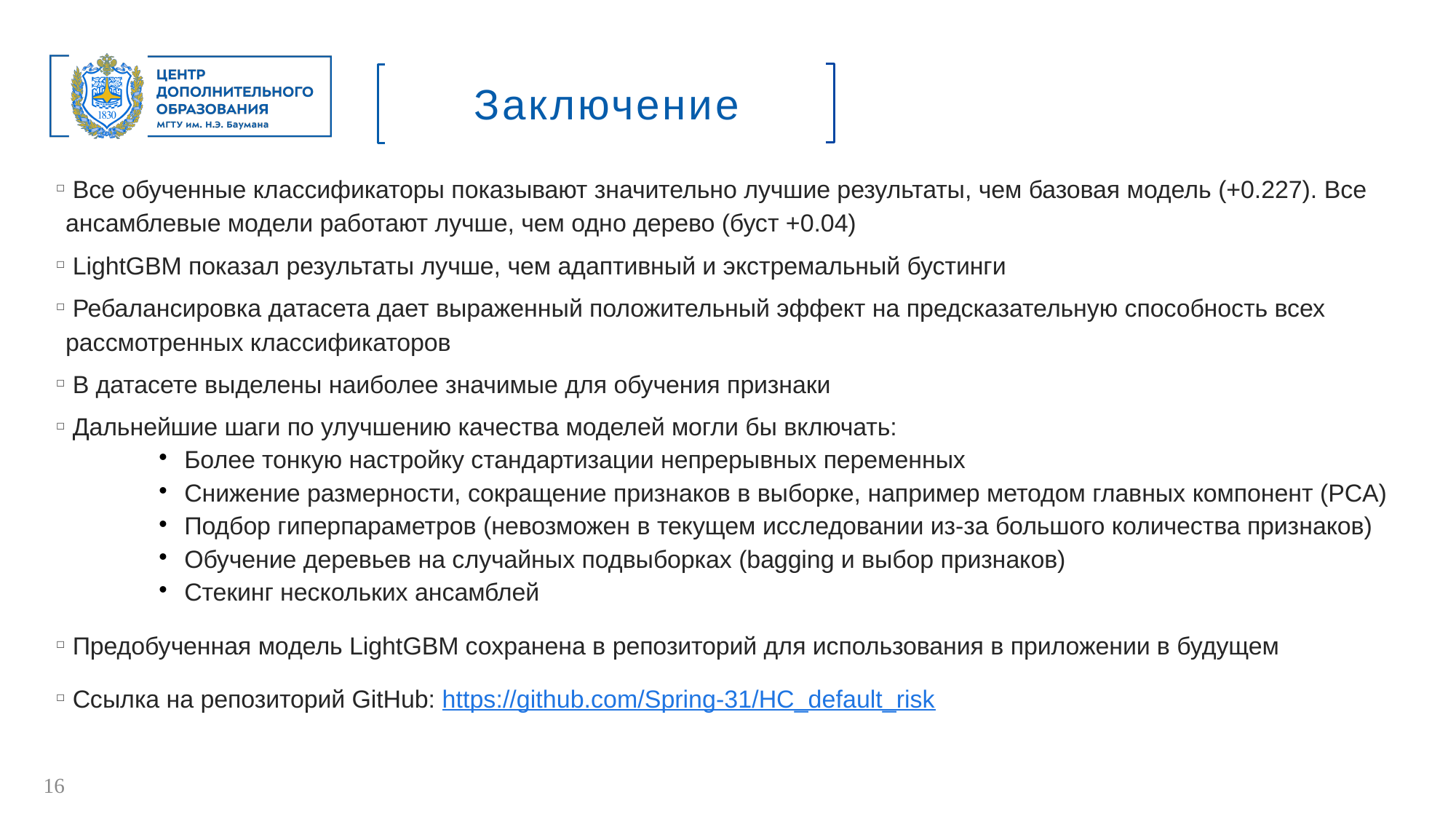

Заключение

 Все обученные классификаторы показывают значительно лучшие результаты, чем базовая модель (+0.227). Все ансамблевые модели работают лучше, чем одно дерево (буст +0.04)
 LightGBM показал результаты лучше, чем адаптивный и экстремальный бустинги
 Ребалансировка датасета дает выраженный положительный эффект на предсказательную способность всех рассмотренных классификаторов
 В датасете выделены наиболее значимые для обучения признаки
 Дальнейшие шаги по улучшению качества моделей могли бы включать:
Более тонкую настройку стандартизации непрерывных переменных
Снижение размерности, сокращение признаков в выборке, например методом главных компонент (PCA)
Подбор гиперпараметров (невозможен в текущем исследовании из-за большого количества признаков)
Обучение деревьев на случайных подвыборках (bagging и выбор признаков)
Стекинг нескольких ансамблей
 Предобученная модель LightGBM сохранена в репозиторий для использования в приложении в будущем
 Ссылка на репозиторий GitHub: https://github.com/Spring-31/HC_default_risk
16